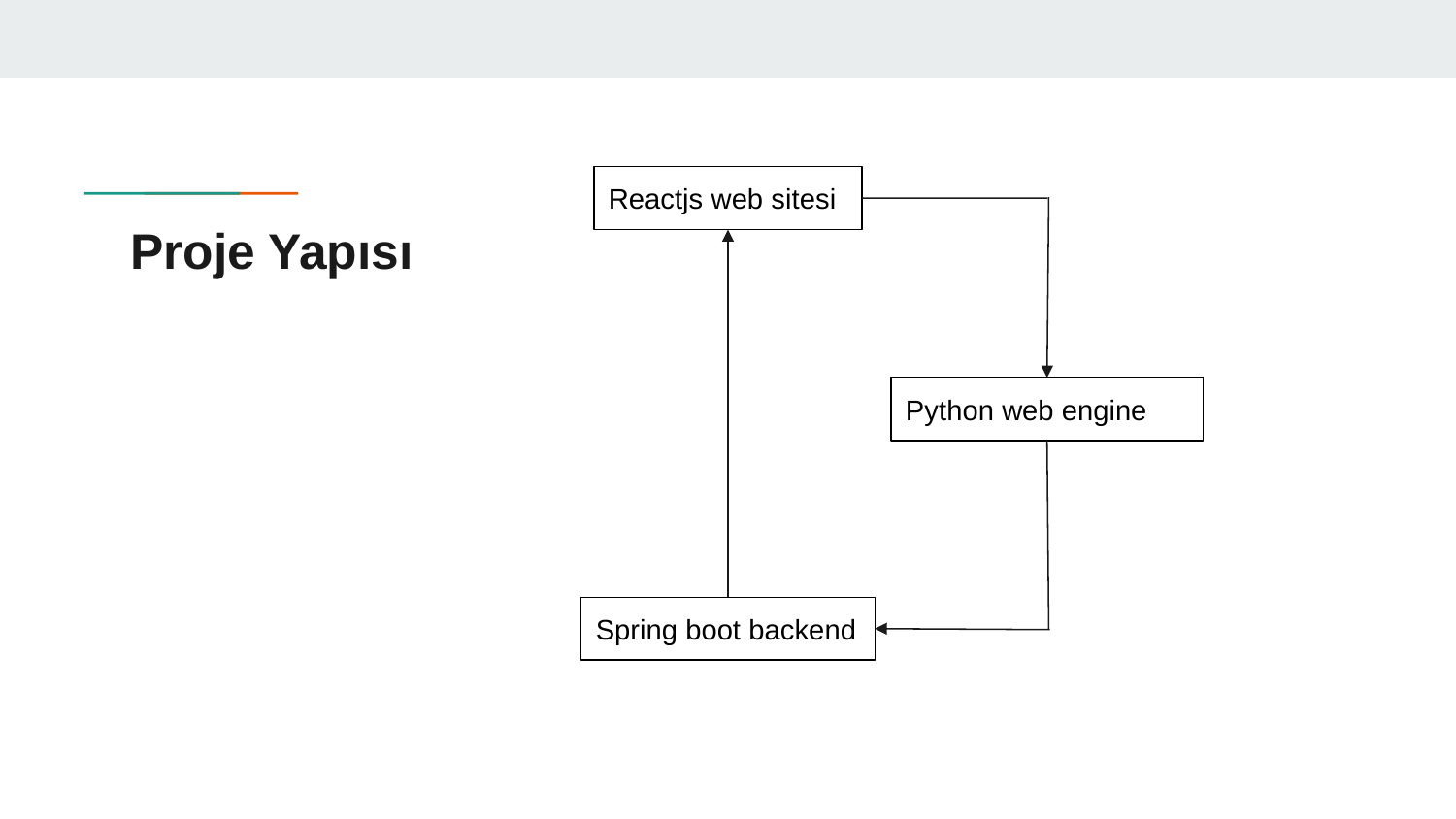

Reactjs web sitesi
# Proje Yapısı

Python web engine
Spring boot backend